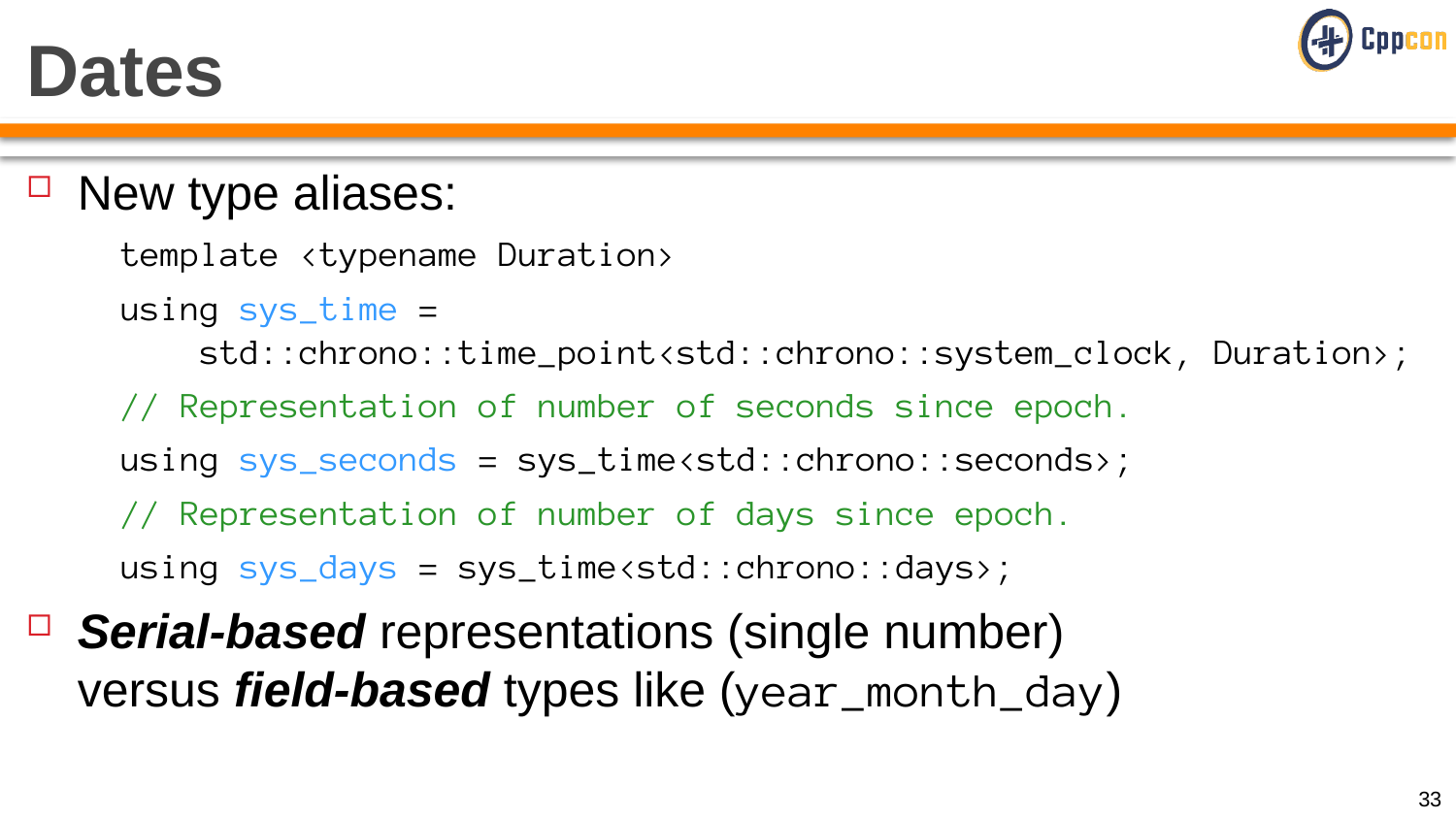

# Dates
New type aliases:
template <typename Duration>
using sys_time =
    std::chrono::time_point<std::chrono::system_clock, Duration>;
// Representation of number of seconds since epoch.
using sys_seconds = sys_time<std::chrono::seconds>;
// Representation of number of days since epoch.
using sys_days = sys_time<std::chrono::days>;
Serial-based representations (single number)
versus field-based types like (year_month_day)